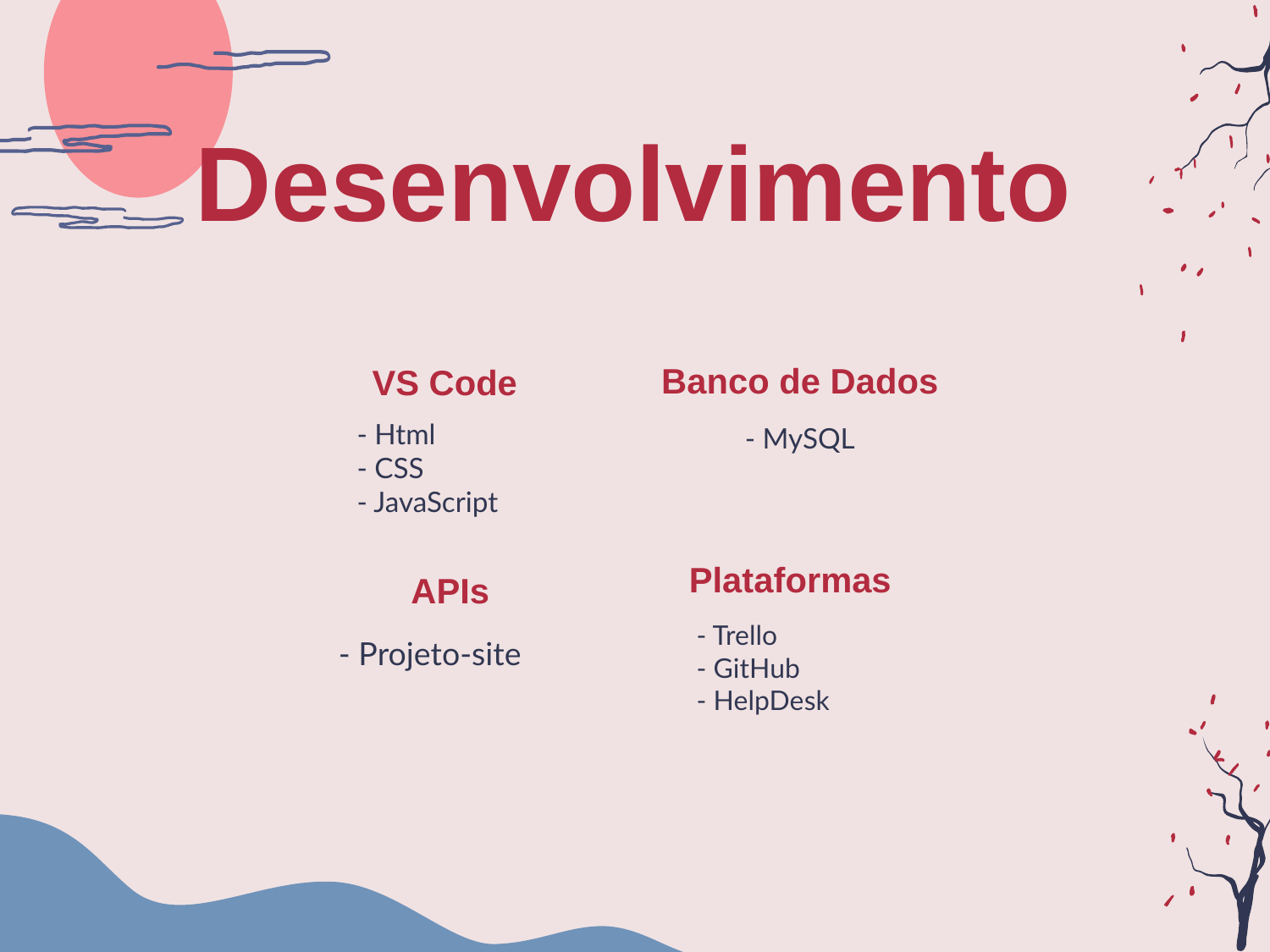

# Desenvolvimento
Banco de Dados
VS Code
- MySQL
- Html
- CSS
- JavaScript
Plataformas
APIs
- Projeto-site

- Trello
- GitHub
- HelpDesk